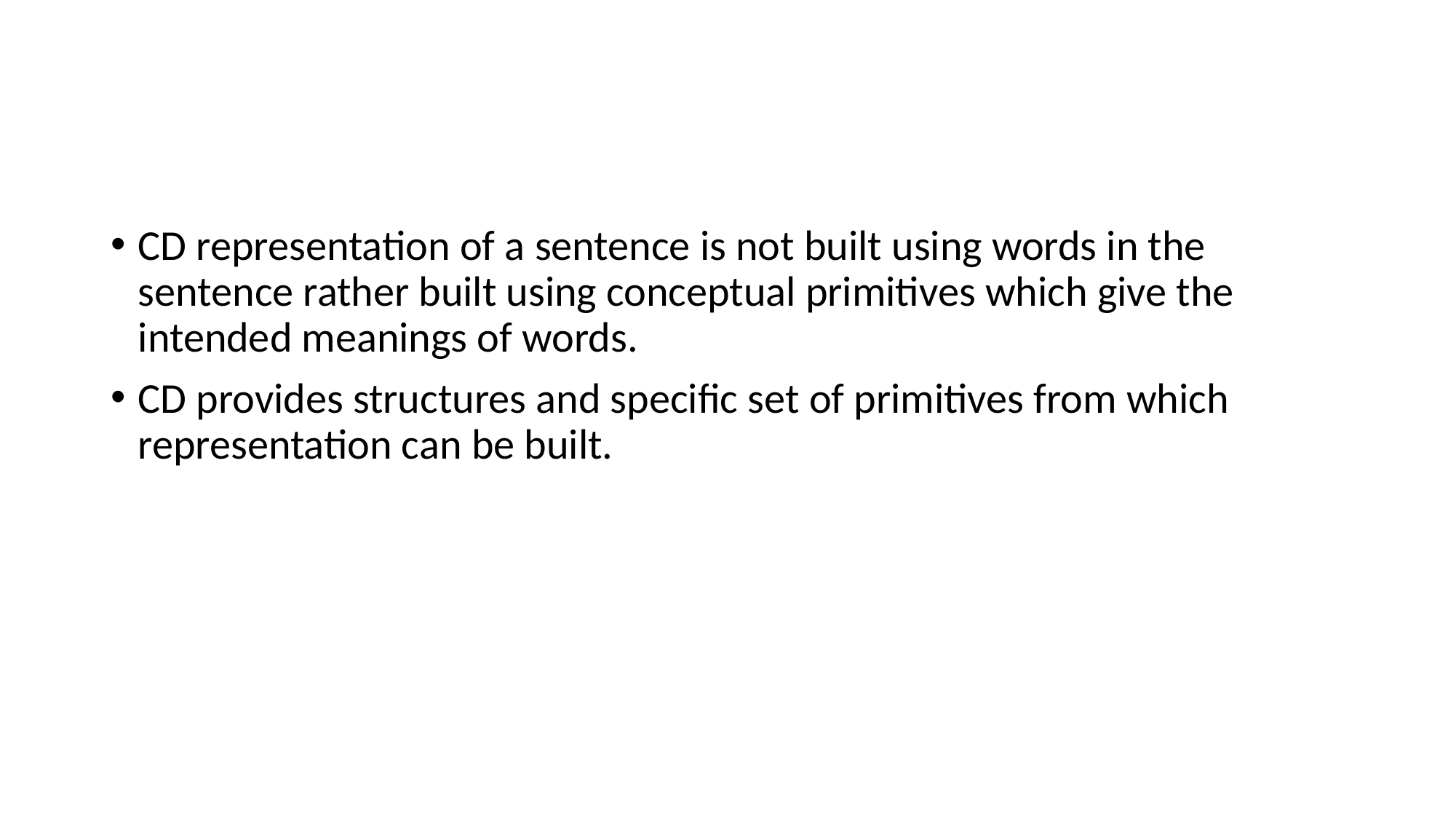

#
CD representation of a sentence is not built using words in the sentence rather built using conceptual primitives which give the intended meanings of words.
CD provides structures and specific set of primitives from which representation can be built.